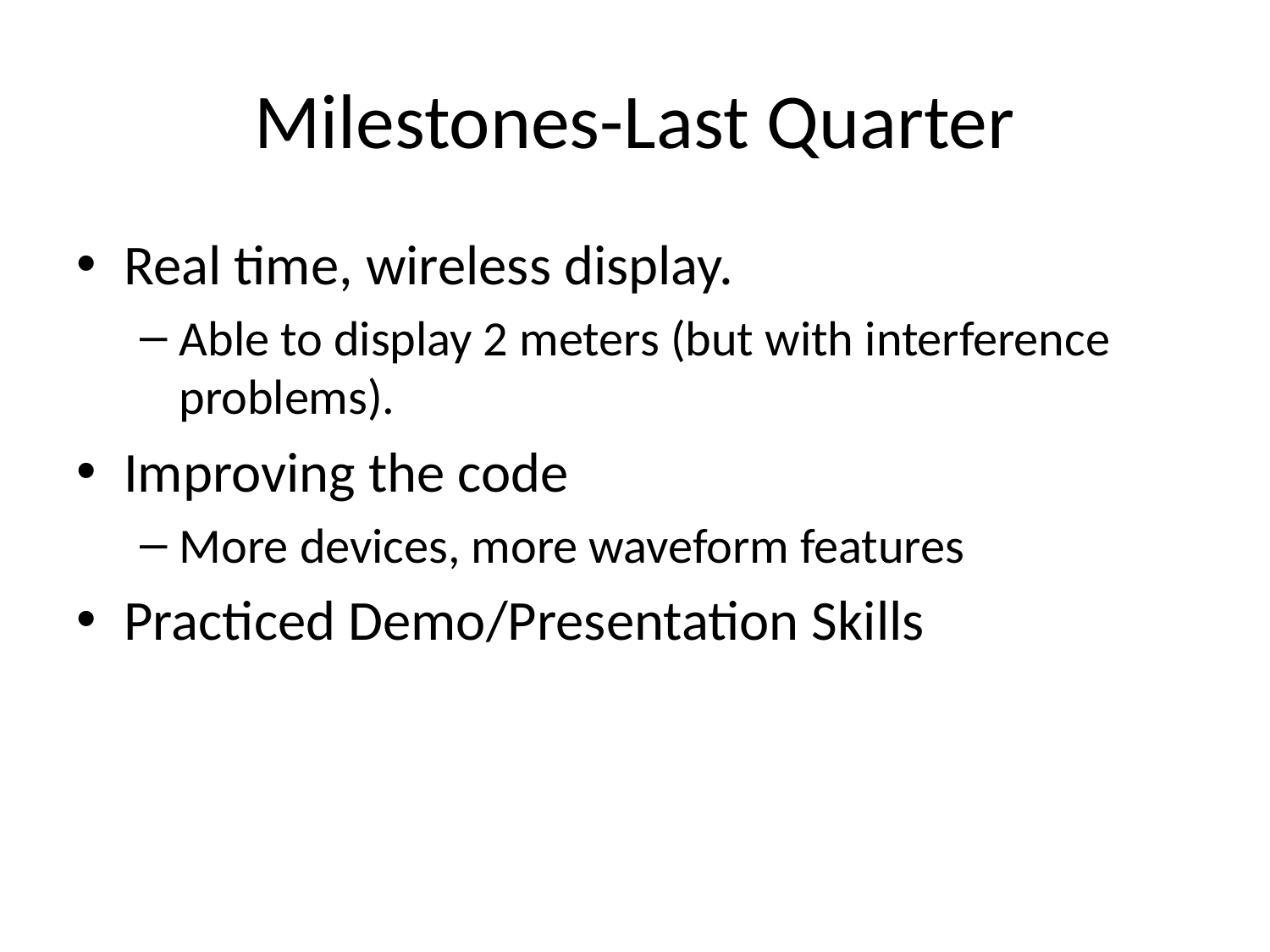

# Milestones-Last Quarter
Real time, wireless display.
Able to display 2 meters (but with interference problems).
Improving the code
More devices, more waveform features
Practiced Demo/Presentation Skills